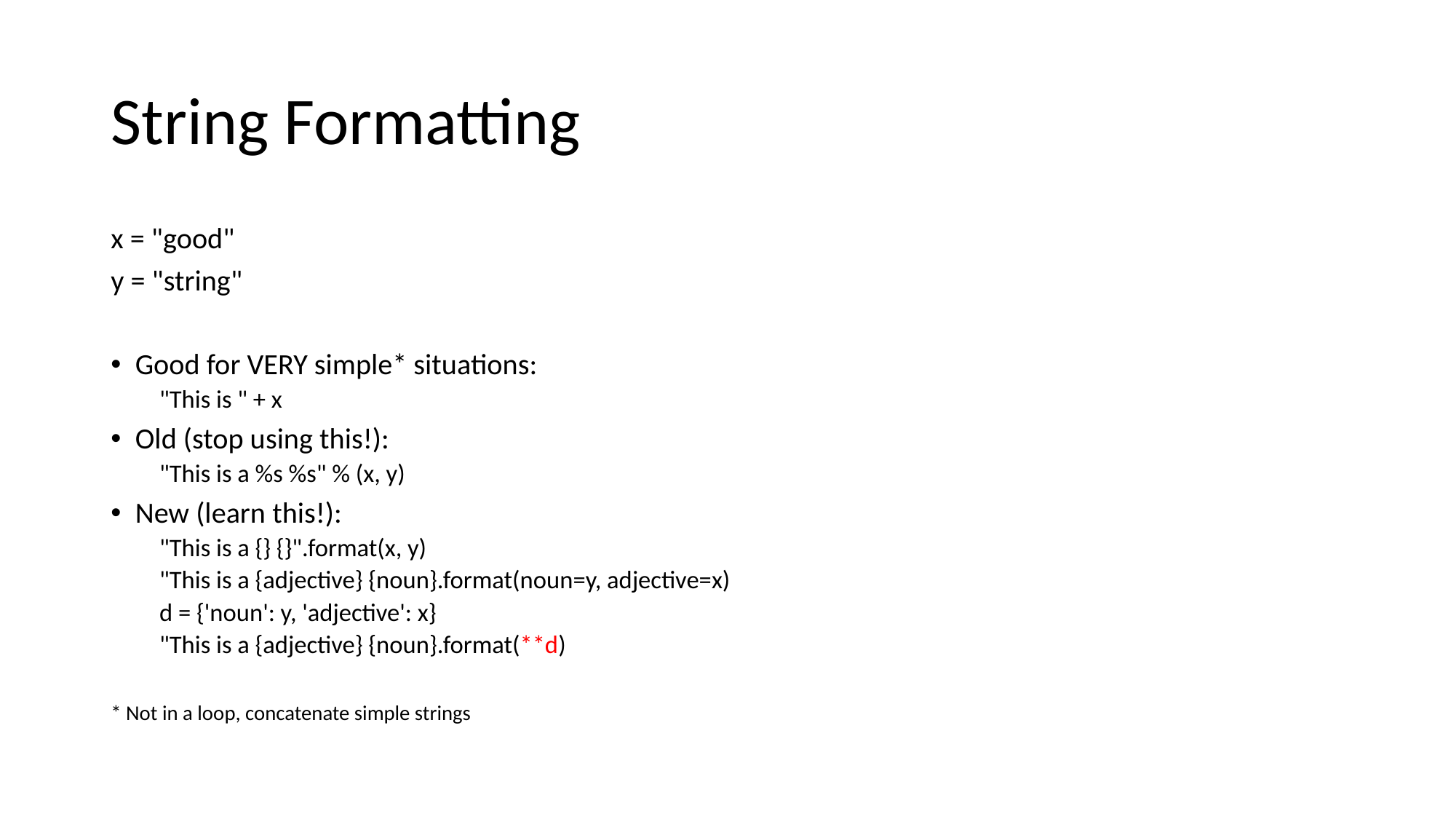

# String Formatting
x = "good"
y = "string"

Good for VERY simple* situations:
"This is " + x
Old (stop using this!):
"This is a %s %s" % (x, y)
New (learn this!):
"This is a {} {}".format(x, y)
"This is a {adjective} {noun}.format(noun=y, adjective=x)
d = {'noun': y, 'adjective': x}
"This is a {adjective} {noun}.format(**d)

* Not in a loop, concatenate simple strings